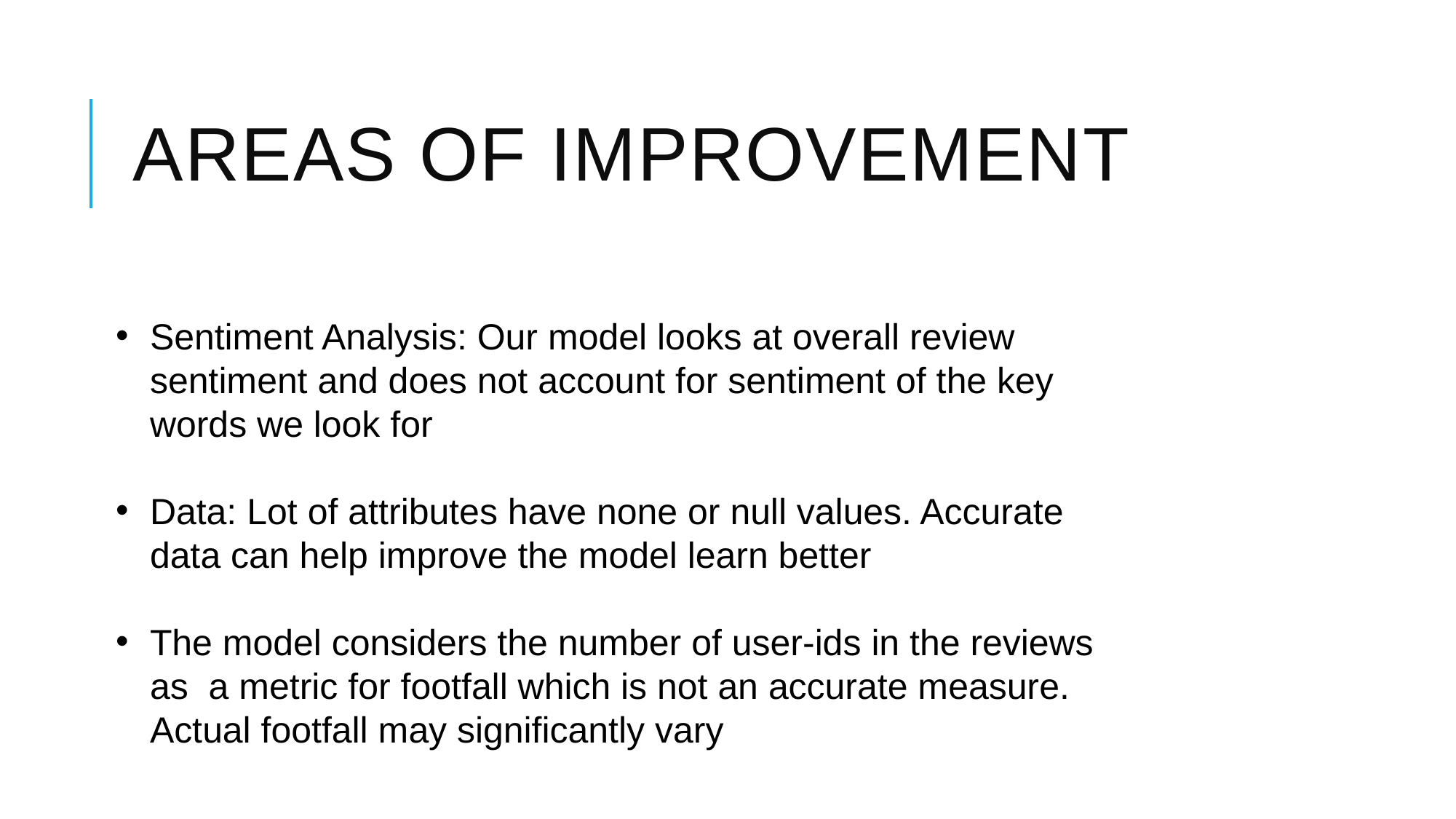

# Areas of Improvement

Sentiment Analysis: Our model looks at overall review sentiment and does not account for sentiment of the key words we look for

Data: Lot of attributes have none or null values. Accurate data can help improve the model learn better

The model considers the number of user-ids in the reviews as  a metric for footfall which is not an accurate measure. Actual footfall may significantly vary